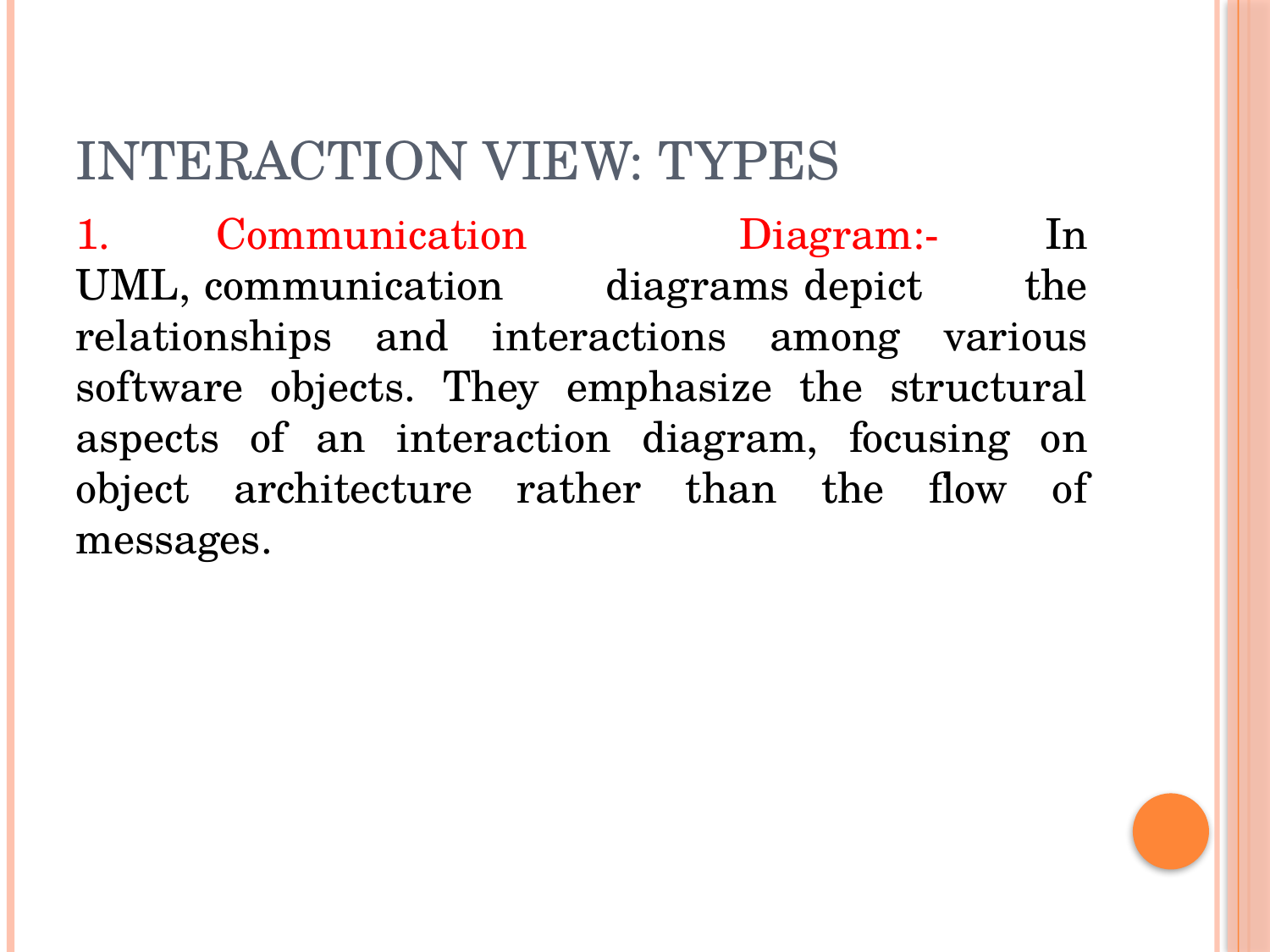

# Interaction view: types
1. Communication  Diagram:- In UML, communication diagrams depict the relationships and interactions among various software objects. They emphasize the structural aspects of an interaction diagram, focusing on object architecture rather than the flow of messages.